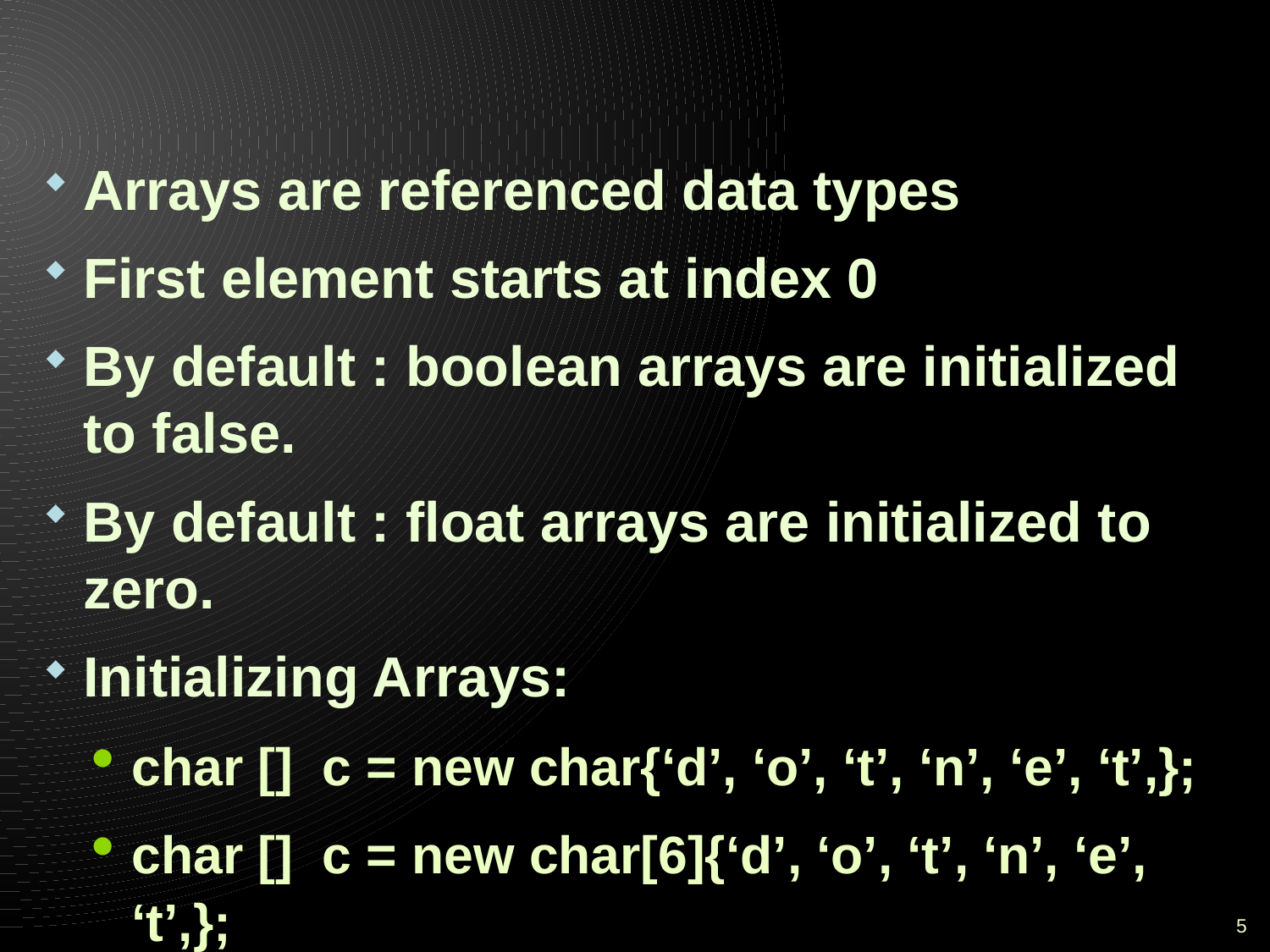

#
Arrays are referenced data types
First element starts at index 0
By default : boolean arrays are initialized to false.
By default : float arrays are initialized to zero.
Initializing Arrays:
char []  c = new char{‘d’, ‘o’, ‘t’, ‘n’, ‘e’, ‘t’,};
char []  c = new char[6]{‘d’, ‘o’, ‘t’, ‘n’, ‘e’, ‘t’,};
Both are same

5